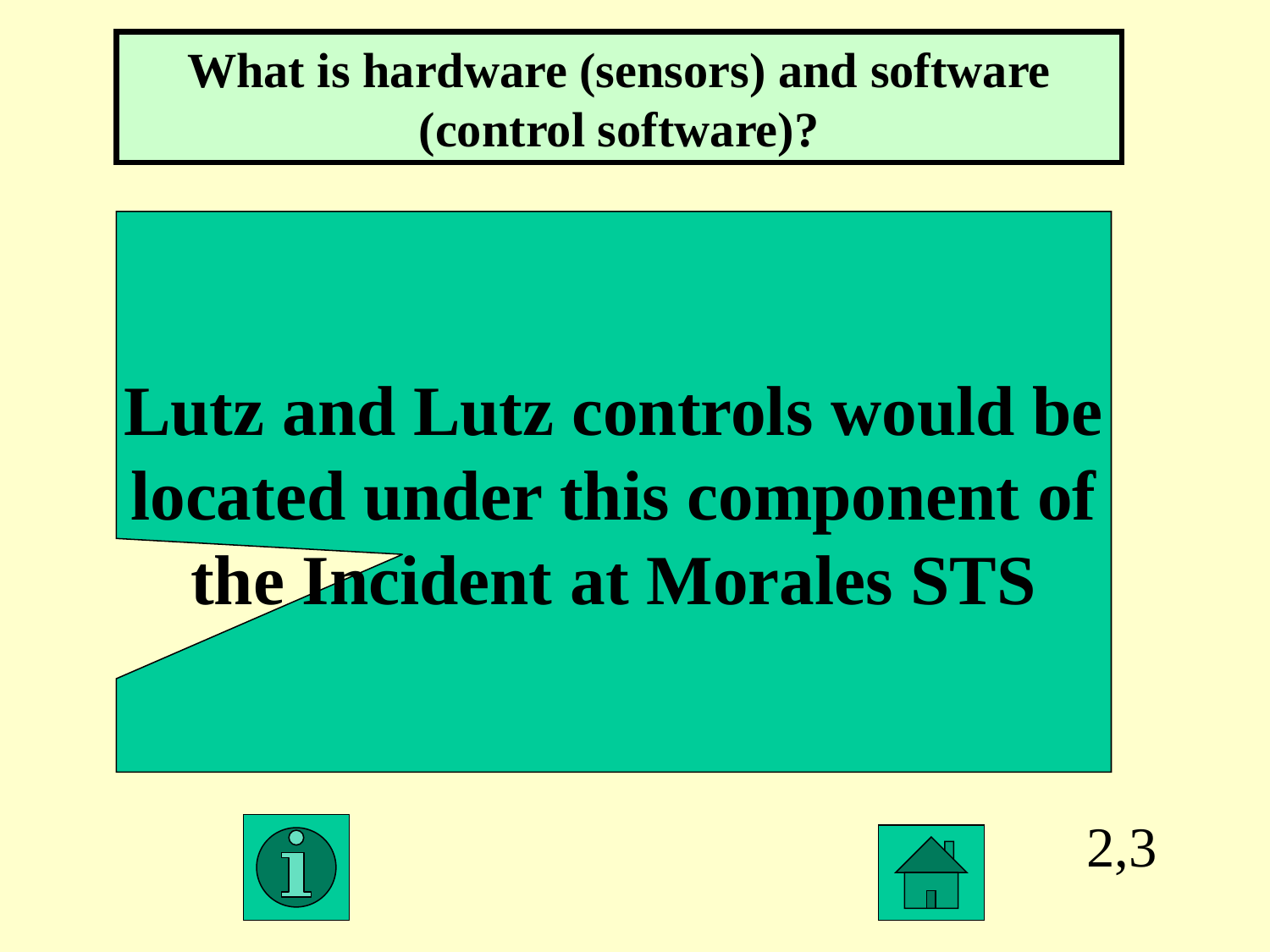

What is hardware (sensors) and software (control software)?
Lutz and Lutz controls would be
located under this component of
the Incident at Morales STS
2,3